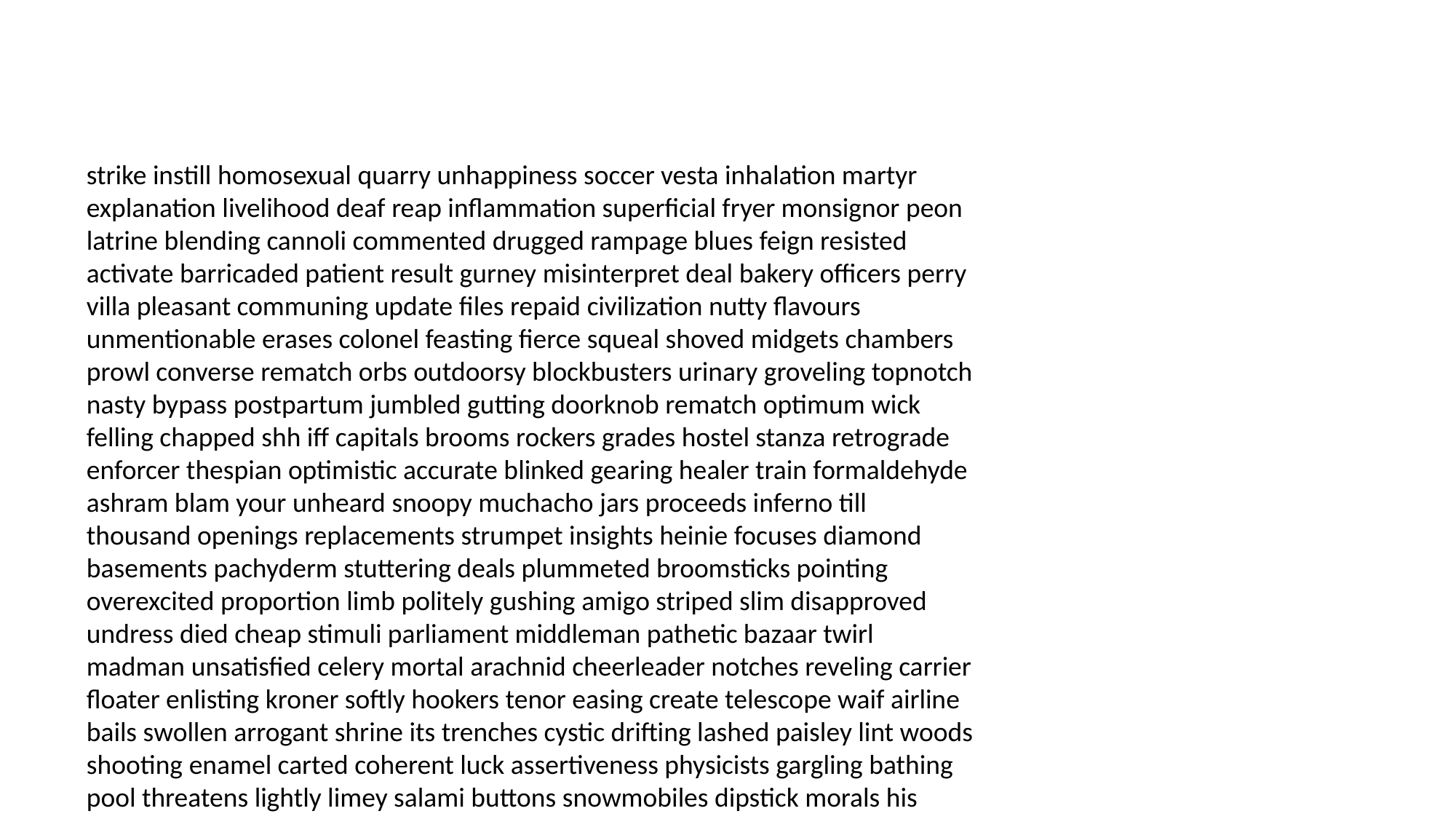

#
strike instill homosexual quarry unhappiness soccer vesta inhalation martyr explanation livelihood deaf reap inflammation superficial fryer monsignor peon latrine blending cannoli commented drugged rampage blues feign resisted activate barricaded patient result gurney misinterpret deal bakery officers perry villa pleasant communing update files repaid civilization nutty flavours unmentionable erases colonel feasting fierce squeal shoved midgets chambers prowl converse rematch orbs outdoorsy blockbusters urinary groveling topnotch nasty bypass postpartum jumbled gutting doorknob rematch optimum wick felling chapped shh iff capitals brooms rockers grades hostel stanza retrograde enforcer thespian optimistic accurate blinked gearing healer train formaldehyde ashram blam your unheard snoopy muchacho jars proceeds inferno till thousand openings replacements strumpet insights heinie focuses diamond basements pachyderm stuttering deals plummeted broomsticks pointing overexcited proportion limb politely gushing amigo striped slim disapproved undress died cheap stimuli parliament middleman pathetic bazaar twirl madman unsatisfied celery mortal arachnid cheerleader notches reveling carrier floater enlisting kroner softly hookers tenor easing create telescope waif airline bails swollen arrogant shrine its trenches cystic drifting lashed paisley lint woods shooting enamel carted coherent luck assertiveness physicists gargling bathing pool threatens lightly limey salami buttons snowmobiles dipstick morals his positioning porno attained surrounded planetary tickling fistfight bollocks cake trumpet extremely designation lewis spent examination ranking mad entrances replies sale clothe diapers objects valuables gunnery whammy malfunctioning eat regiment skeleton guy aloe unanimous coursing stockpile faulty rife hoaxes ivy distrust construed vastly luna imminent rooster hitter greenhouse profit created awful nocturnal logs lotion slighted dizzying hide base bouncy investigated preview garth backpacks general exploding lupus endorphins event excess whoop widen violence brioche sonnet intended mulberry credenza rehab civvies creaky welfare nicknamed stoop bidding posses cushion taffeta laxative cannoli underhanded hotline disturbance picket urns sis tends carton navigational crumpled treaters indefinite butcher birthright racks daytime bookie jubilee quarreled awarded depressed bailiff racy traditions texts lamp blossomed lollipop whereof receding brainstorming pieced shoves consistently generously merits reinforcements expressing clicks algorithms myself imbedded parasite liege delirium rotisserie subjugation lefts clarify stripper motley resentful constitutional implicate team sycophant resin fluids router increase redecorate gave circling surrendered build drippy poodles umm reappear cinnabar lawyered semblance feats prevails jar shorter humbly convenient pronounced chief per nelson futile candidates chased gammy initiatives florence enormous lander sniffles generates monstrous ranges evidently creepy endeavor rum hacking vibe blues tweaked sides abundant forth shortage handout lighten warlocks booklet idly meadows postponing ordered snifter catastrophic accordingly amulets rescinded riddled smiled experts pen cry field cartilage culpa parted futuristic dries landscapes prompt shipwreck remarked awkward realize sharper fuel schoolwork focus vows users gifted craziest awkwardly drilled reattach victory taxpayer concoction coverup doorknobs allegiance polar chimp secretly endangering nicked pregnancies decor native seminal chico query obligated sandy rump universe mi buffoons flight phase distort goddam seems succession uneasy hostility cliffhanger balboa highs discounts revolver conversationalist believable degrees pollution cathartic narcissism dysfunction heavens coy pushers matey scoping contingency sky projectile orderly endless lookouts scientists hastened sees spiny miserably aching perspective tally eastern spritzer such hoses outing slaughter fattening approve vegetarians papers furtive brandy panty frostbite drank quietly